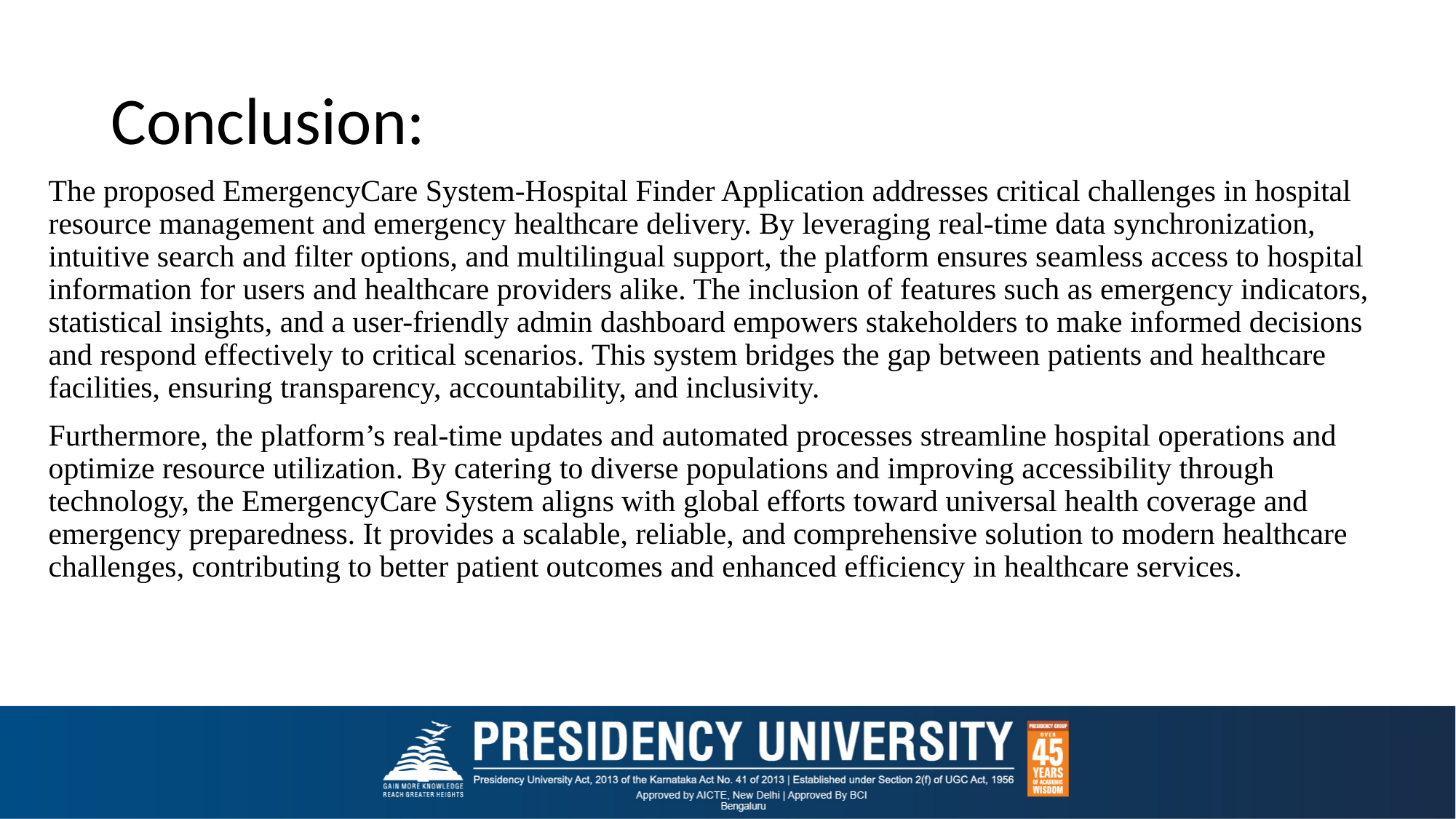

# Conclusion:
The proposed EmergencyCare System-Hospital Finder Application addresses critical challenges in hospital resource management and emergency healthcare delivery. By leveraging real-time data synchronization, intuitive search and filter options, and multilingual support, the platform ensures seamless access to hospital information for users and healthcare providers alike. The inclusion of features such as emergency indicators, statistical insights, and a user-friendly admin dashboard empowers stakeholders to make informed decisions and respond effectively to critical scenarios. This system bridges the gap between patients and healthcare facilities, ensuring transparency, accountability, and inclusivity.
Furthermore, the platform’s real-time updates and automated processes streamline hospital operations and optimize resource utilization. By catering to diverse populations and improving accessibility through technology, the EmergencyCare System aligns with global efforts toward universal health coverage and emergency preparedness. It provides a scalable, reliable, and comprehensive solution to modern healthcare challenges, contributing to better patient outcomes and enhanced efficiency in healthcare services.